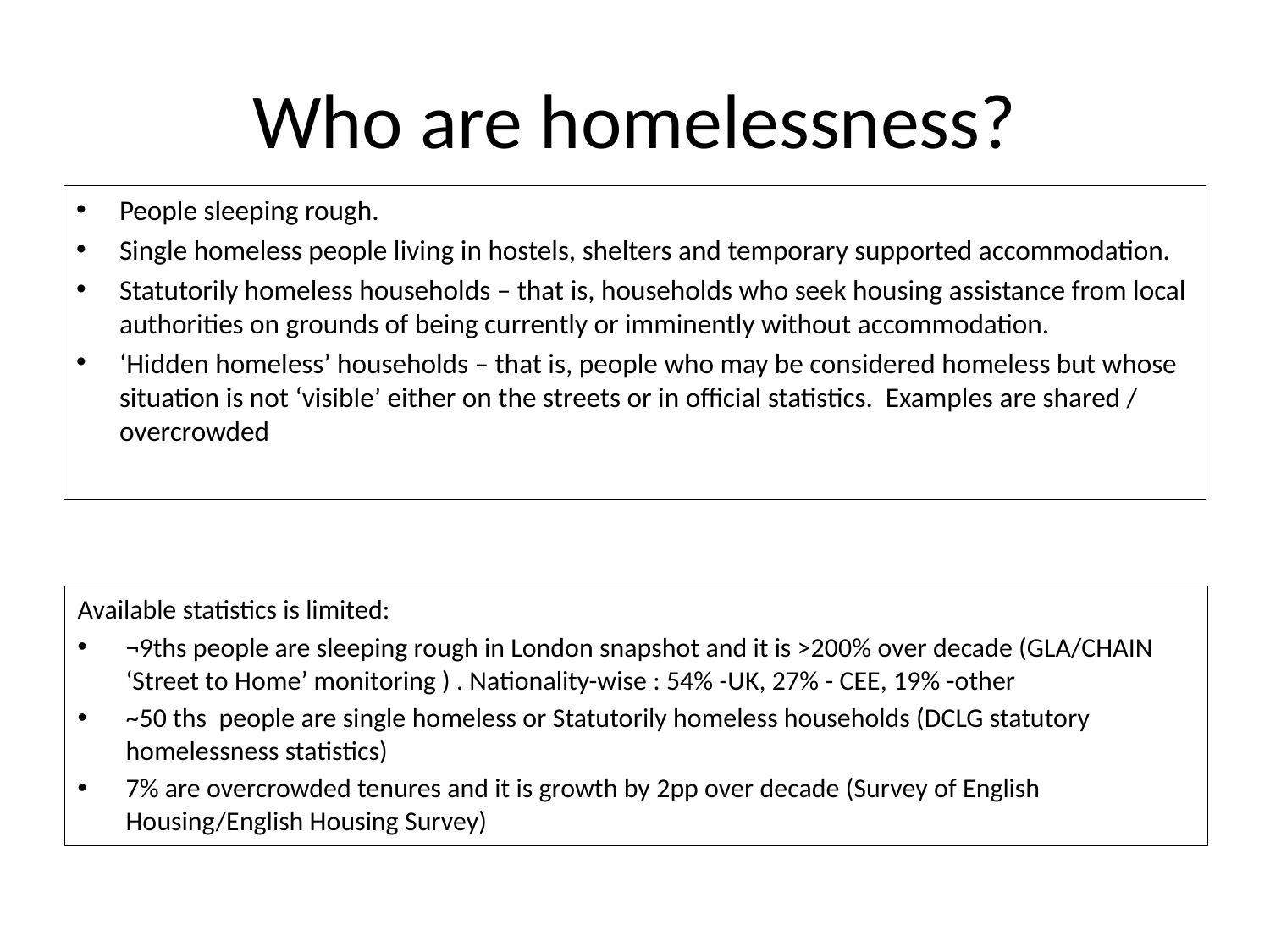

# Who are homelessness?
People sleeping rough.
Single homeless people living in hostels, shelters and temporary supported accommodation.
Statutorily homeless households – that is, households who seek housing assistance from local authorities on grounds of being currently or imminently without accommodation.
‘Hidden homeless’ households – that is, people who may be considered homeless but whose situation is not ‘visible’ either on the streets or in official statistics.  Examples are shared / overcrowded

Available statistics is limited:
¬9ths people are sleeping rough in London snapshot and it is >200% over decade (GLA/CHAIN ‘Street to Home’ monitoring ) . Nationality-wise : 54% -UK, 27% - CEE, 19% -other
~50 ths  people are single homeless or Statutorily homeless households (DCLG statutory homelessness statistics)
7% are overcrowded tenures and it is growth by 2pp over decade (Survey of English Housing/English Housing Survey)